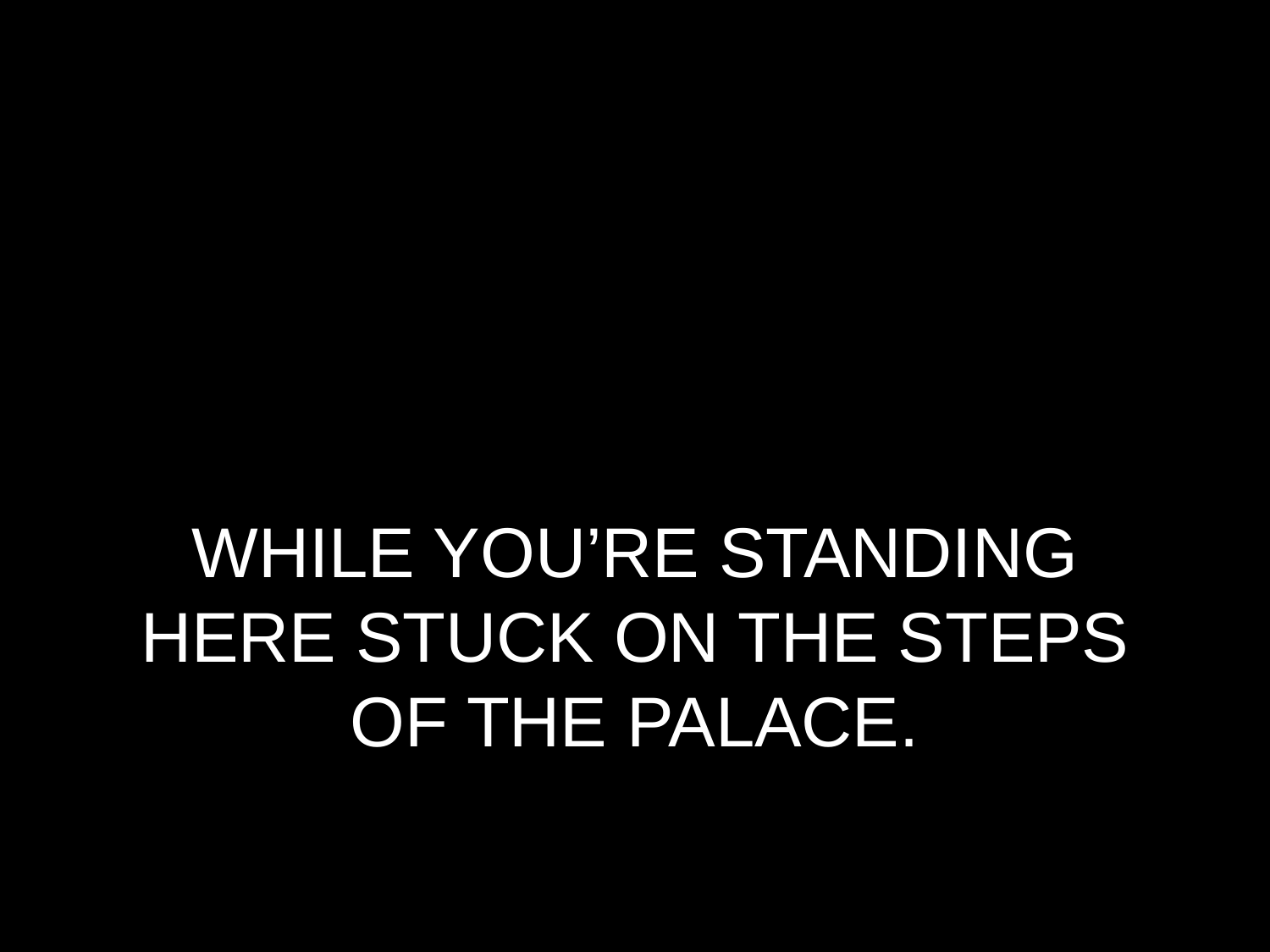

# WHILE YOU’RE STANDING HERE STUCK ON THE STEPS OF THE PALACE.